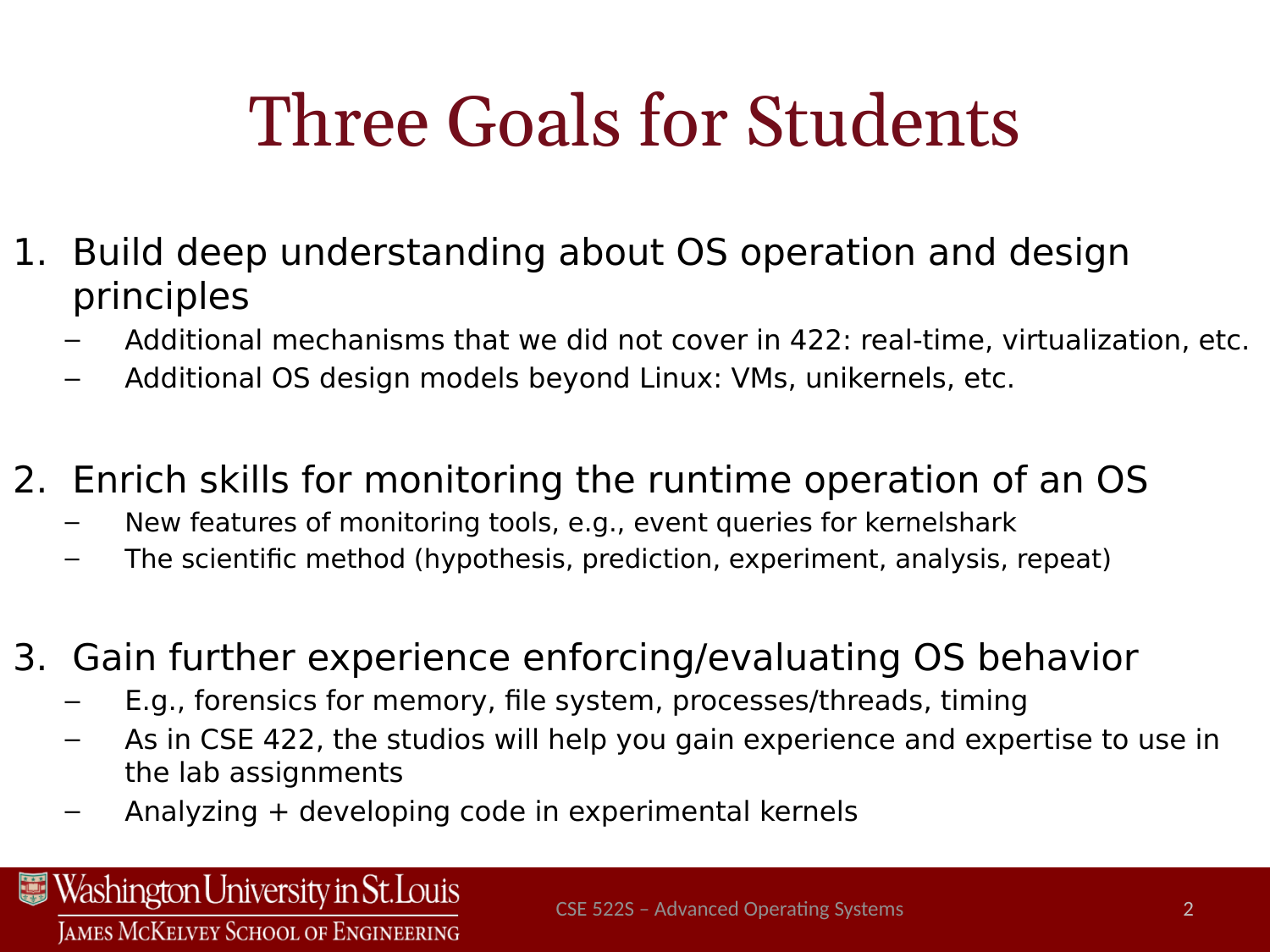

# Three Goals for Students
Build deep understanding about OS operation and design principles
Additional mechanisms that we did not cover in 422: real-time, virtualization, etc.
Additional OS design models beyond Linux: VMs, unikernels, etc.

Enrich skills for monitoring the runtime operation of an OS
New features of monitoring tools, e.g., event queries for kernelshark
The scientific method (hypothesis, prediction, experiment, analysis, repeat)

Gain further experience enforcing/evaluating OS behavior
E.g., forensics for memory, file system, processes/threads, timing
As in CSE 422, the studios will help you gain experience and expertise to use in the lab assignments
Analyzing + developing code in experimental kernels
CSE 522S – Advanced Operating Systems
2